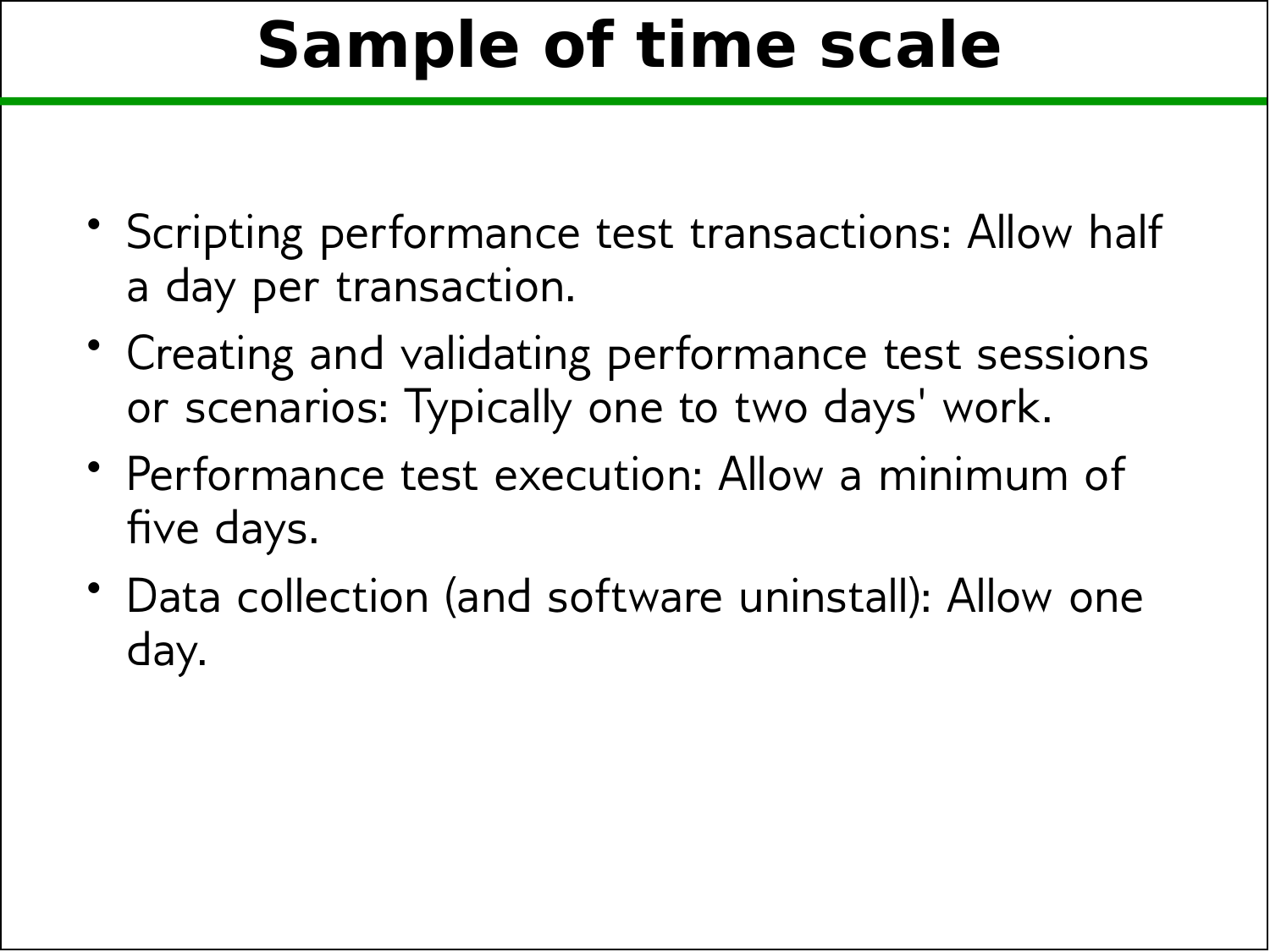

Sample of time scale
Scripting performance test transactions: Allow half a day per transaction.
Creating and validating performance test sessions or scenarios: Typically one to two days' work.
Performance test execution: Allow a minimum of five days.
Data collection (and software uninstall): Allow one day.